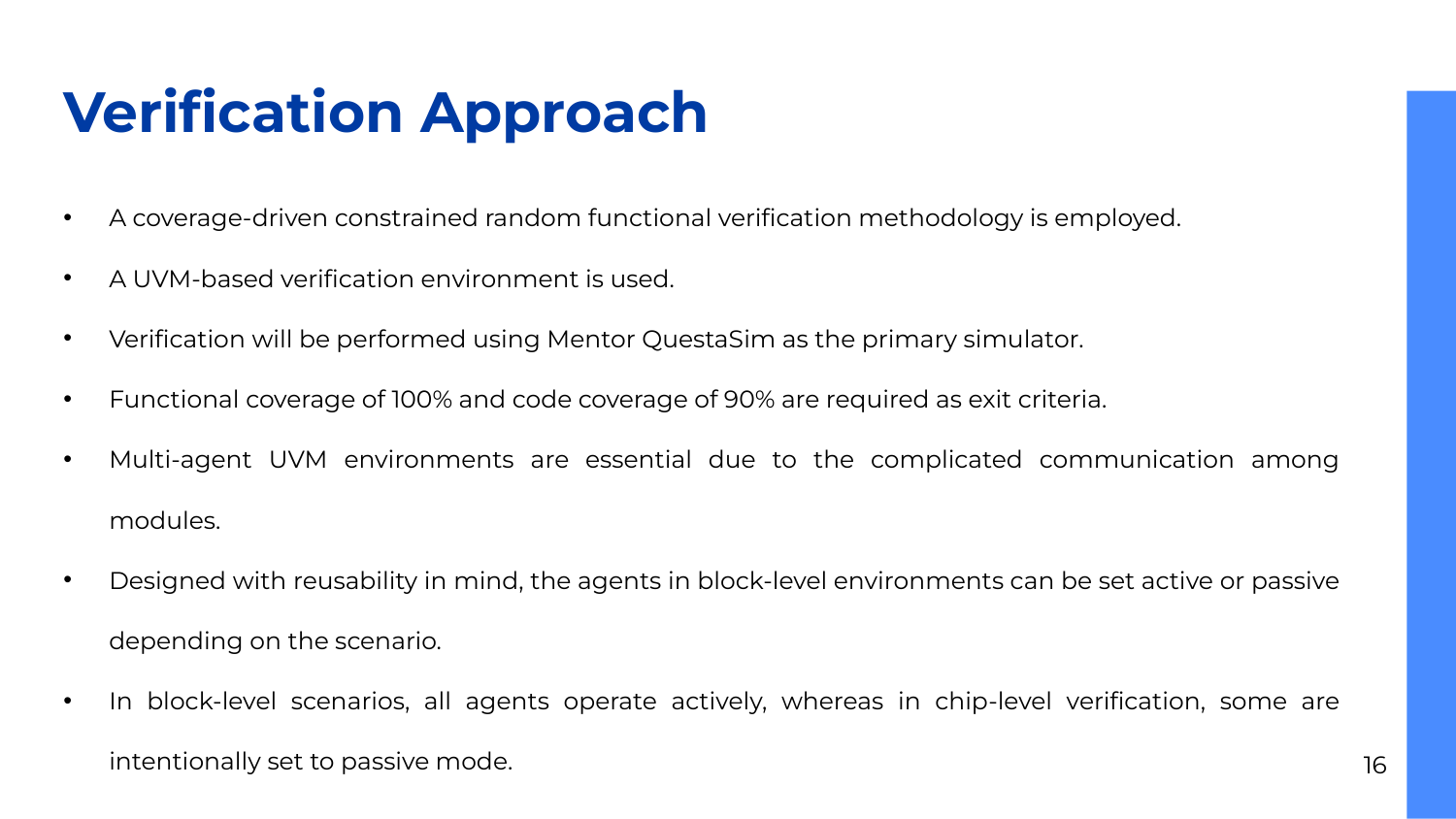

# Verification Approach
A coverage-driven constrained random functional verification methodology is employed.
A UVM-based verification environment is used.
Verification will be performed using Mentor QuestaSim as the primary simulator.
Functional coverage of 100% and code coverage of 90% are required as exit criteria.
Multi-agent UVM environments are essential due to the complicated communication among modules.
Designed with reusability in mind, the agents in block-level environments can be set active or passive depending on the scenario.
In block-level scenarios, all agents operate actively, whereas in chip-level verification, some are intentionally set to passive mode.
16